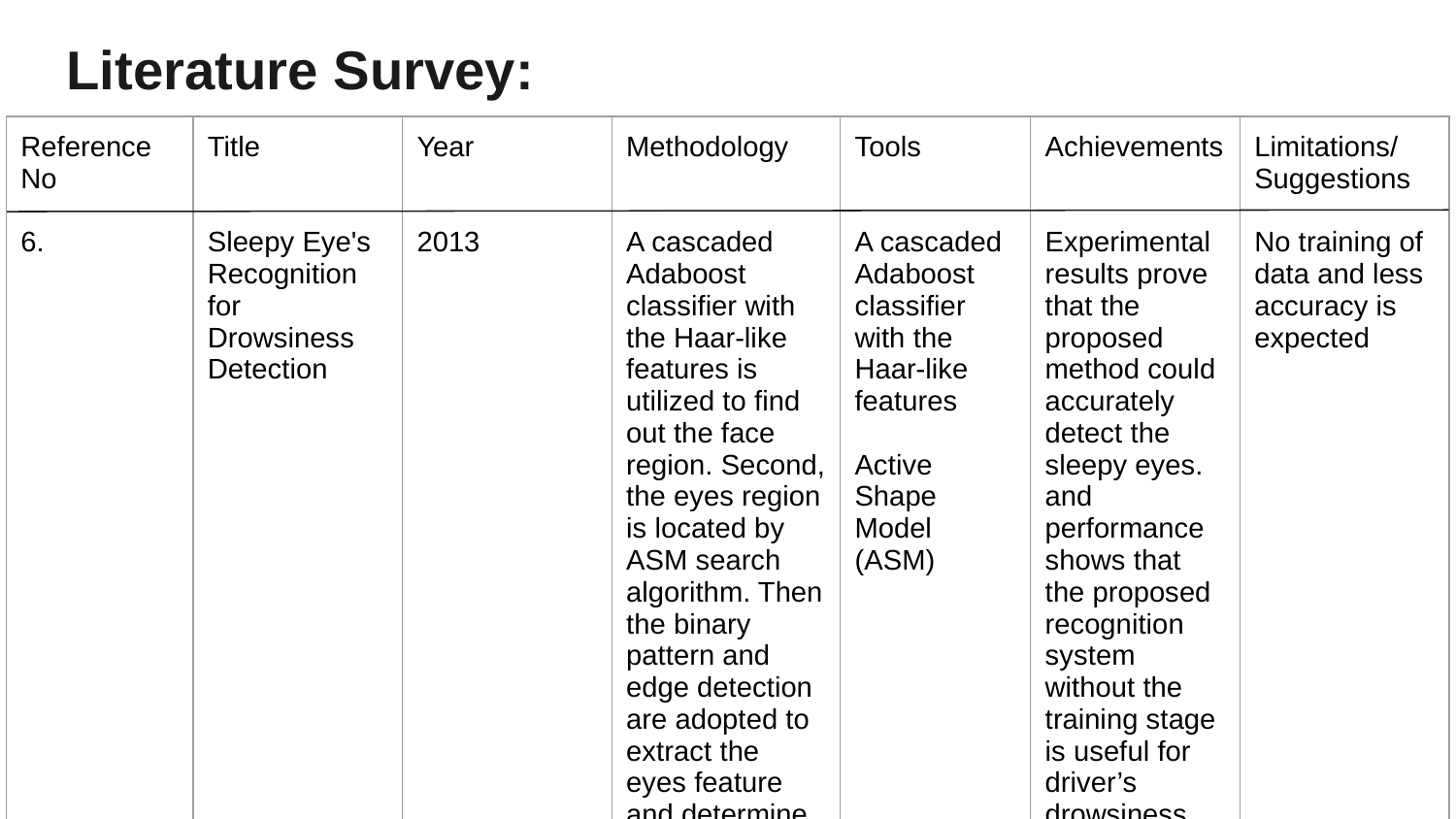

Literature Survey:
| Reference No 6. | Title Sleepy Eye's Recognition for Drowsiness Detection | Year 2013 | Methodology A cascaded Adaboost classifier with the Haar-like features is utilized to find out the face region. Second, the eyes region is located by ASM search algorithm. Then the binary pattern and edge detection are adopted to extract the eyes feature and determine the eye’s state | Tools A cascaded Adaboost classifier with the Haar-like features Active Shape Model (ASM) | Achievements Experimental results prove that the proposed method could accurately detect the sleepy eyes. and performance shows that the proposed recognition system without the training stage is useful for driver’s drowsiness detection. | Limitations/ Suggestions No training of data and less accuracy is expected |
| --- | --- | --- | --- | --- | --- | --- |